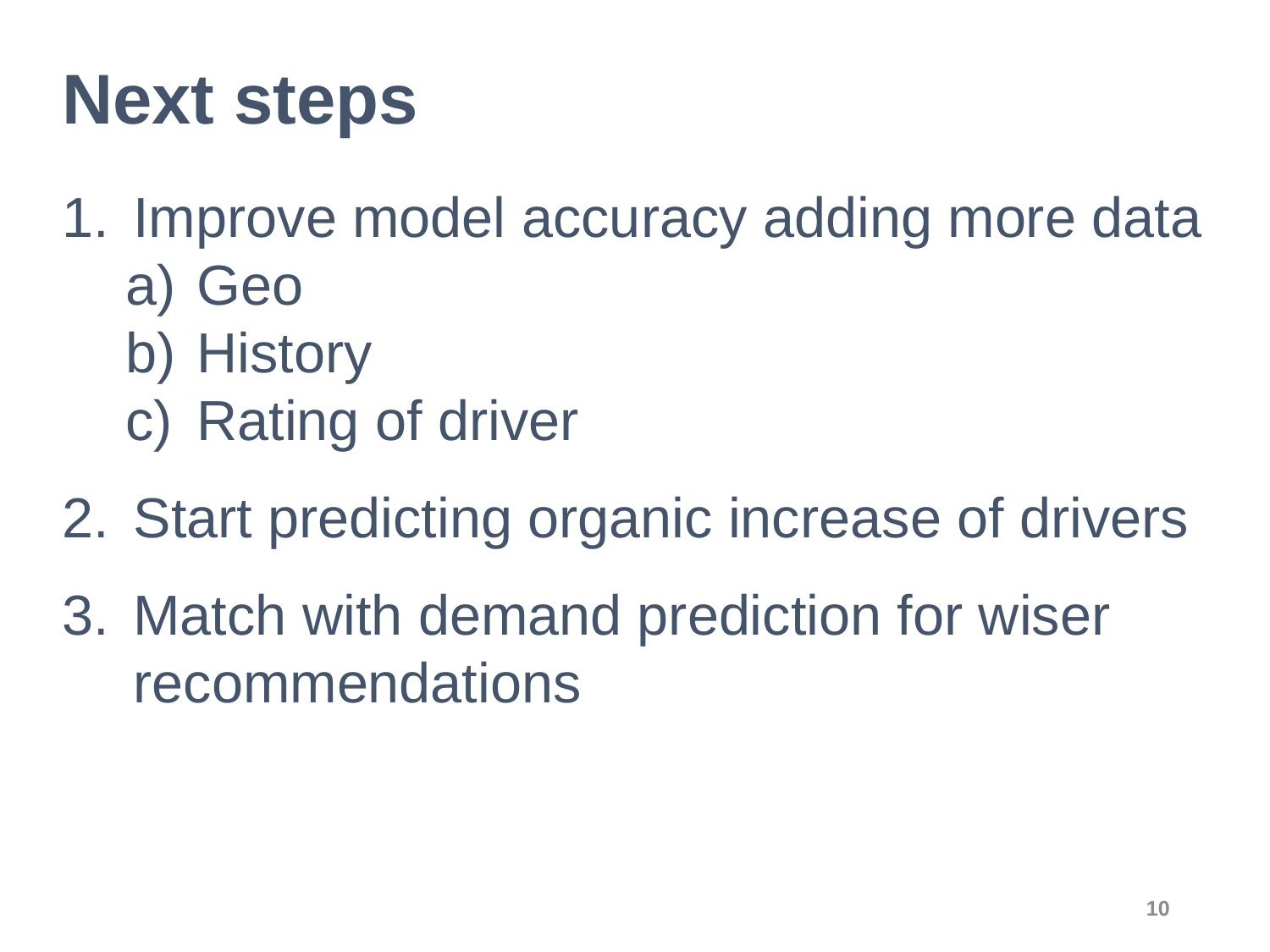

Next steps
Improve model accuracy adding more data
Geo
History
Rating of driver

Start predicting organic increase of drivers

Match with demand prediction for wiser recommendations

10